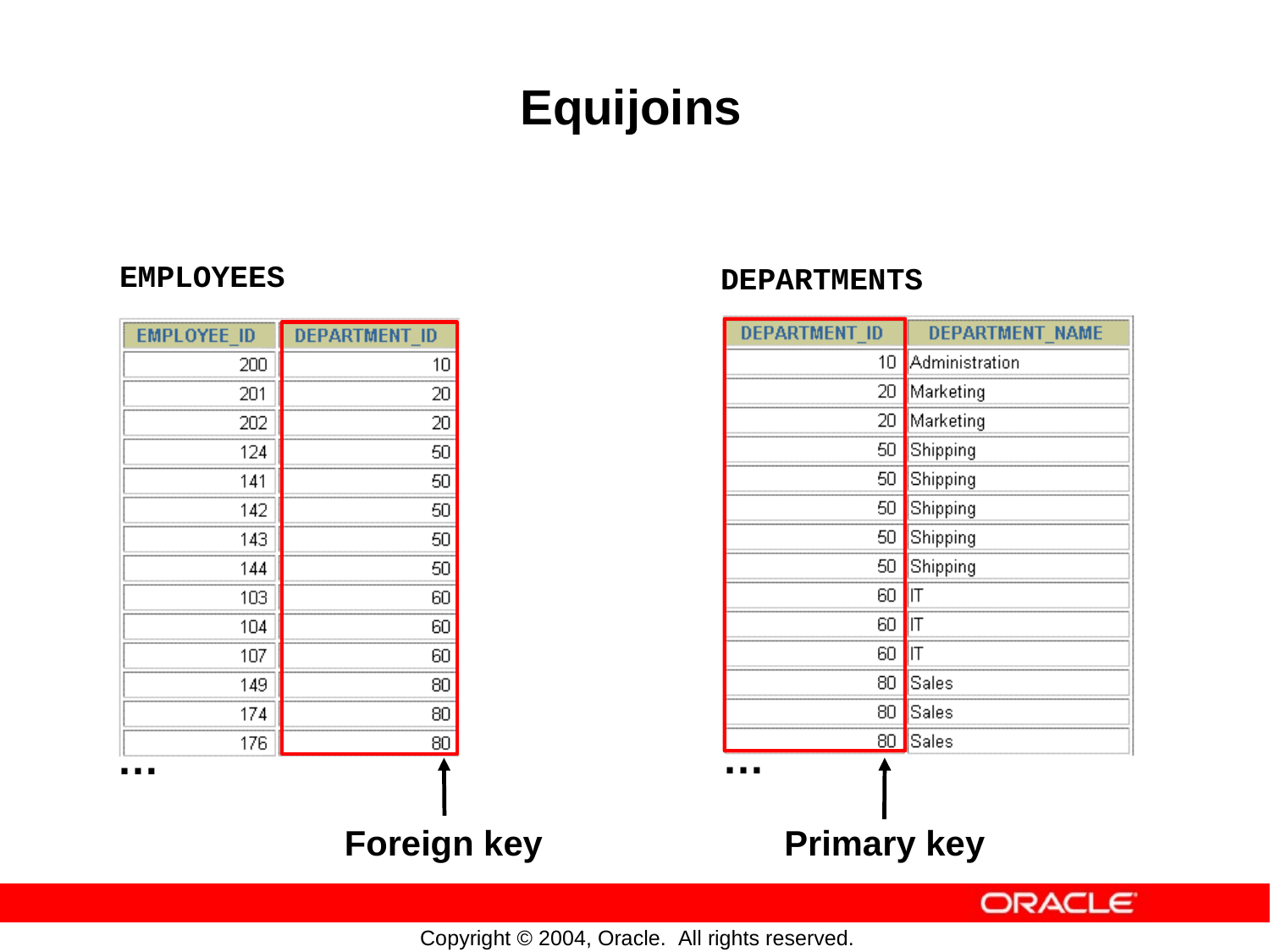

Equijoins
EMPLOYEES
DEPARTMENTS

…
…

Foreign key
Primary key

Copyright © 2004, Oracle.  All rights reserved.